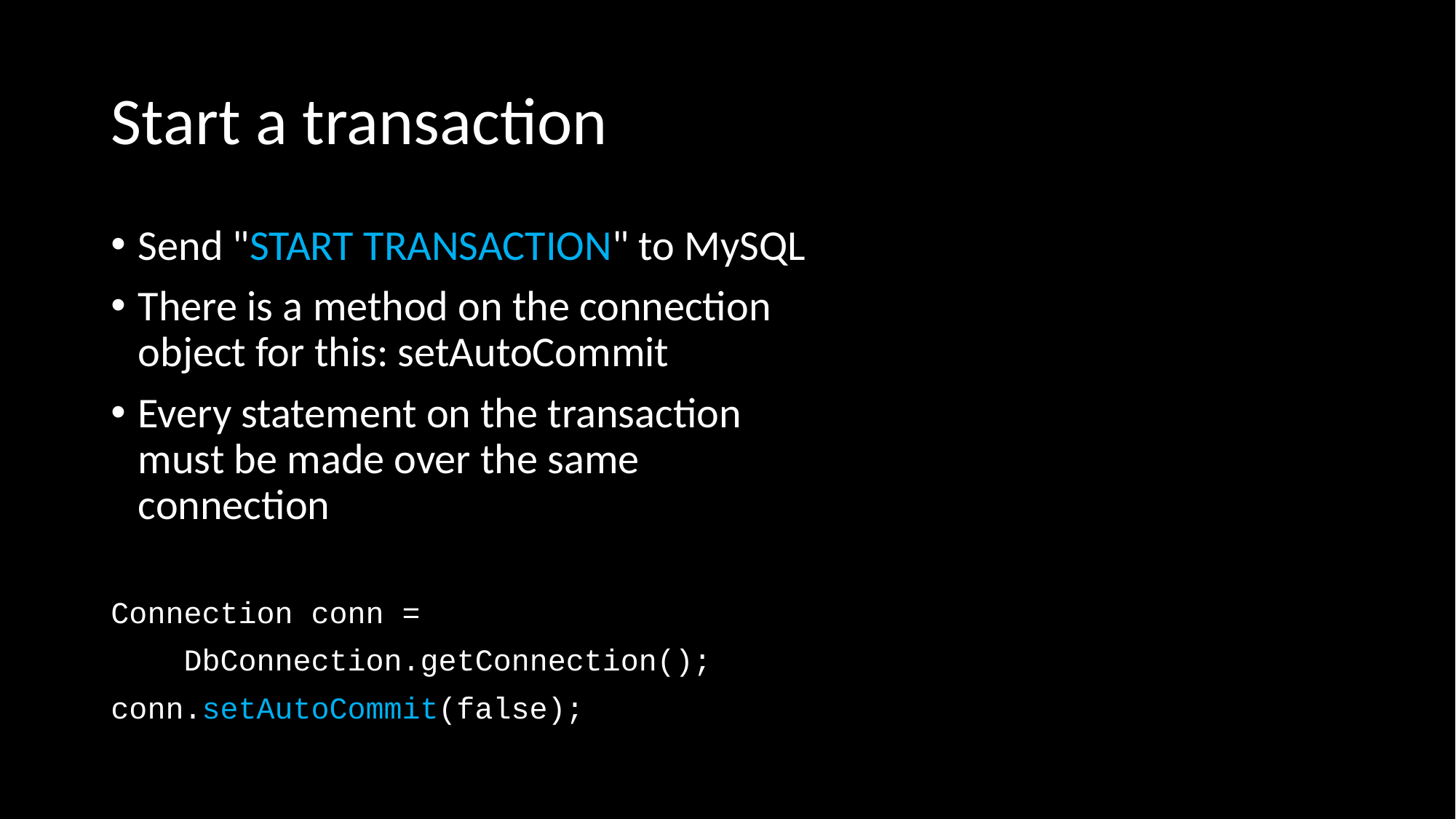

# Start a transaction
Send "START TRANSACTION" to MySQL
There is a method on the connection object for this: setAutoCommit
Every statement on the transaction must be made over the same connection
Connection conn =
    DbConnection.getConnection();
conn.setAutoCommit(false);